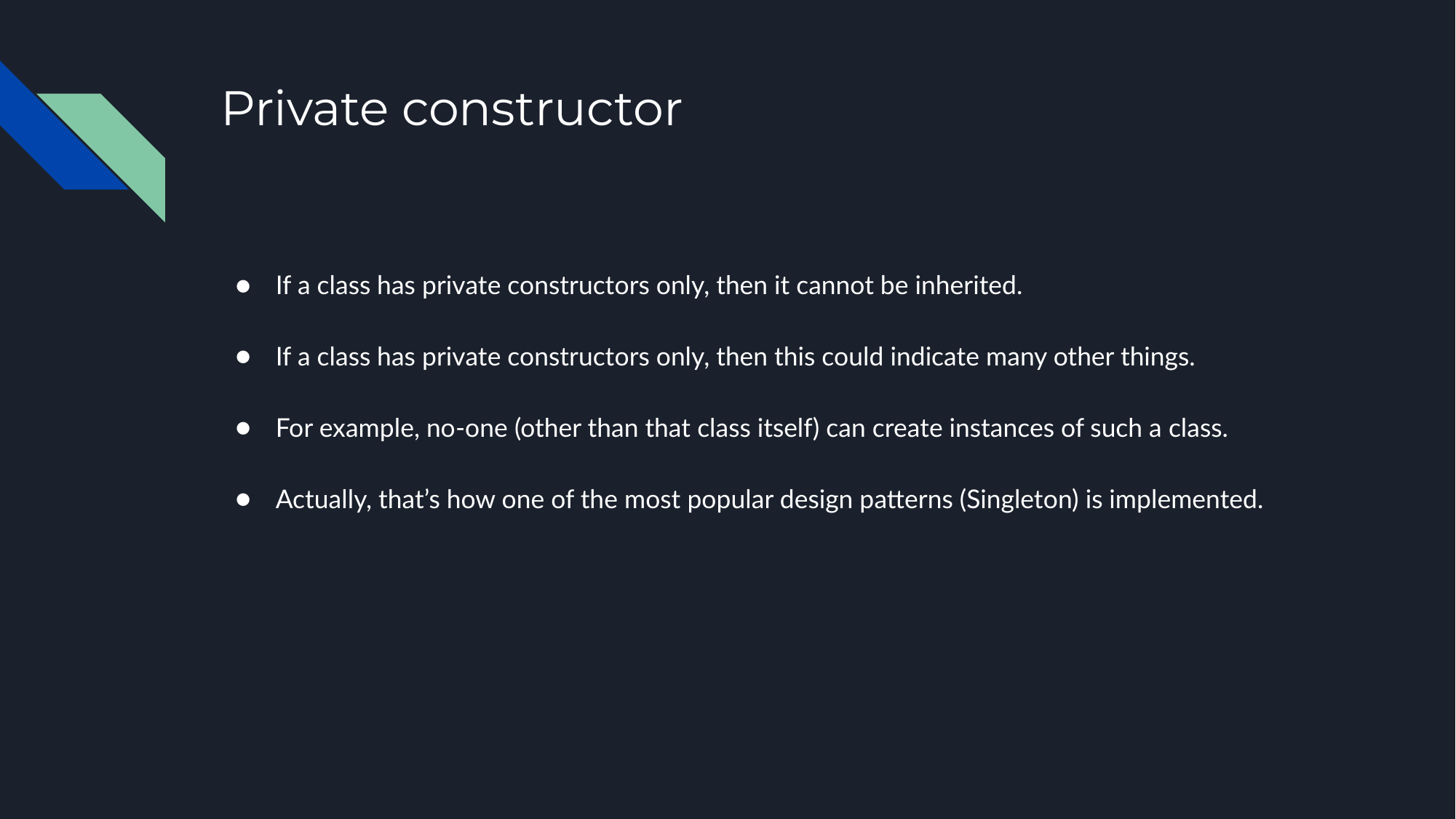

# Private constructor
If a class has private constructors only, then it cannot be inherited.

If a class has private constructors only, then this could indicate many other things.

For example, no-one (other than that class itself) can create instances of such a class.

Actually, that’s how one of the most popular design patterns (Singleton) is implemented.